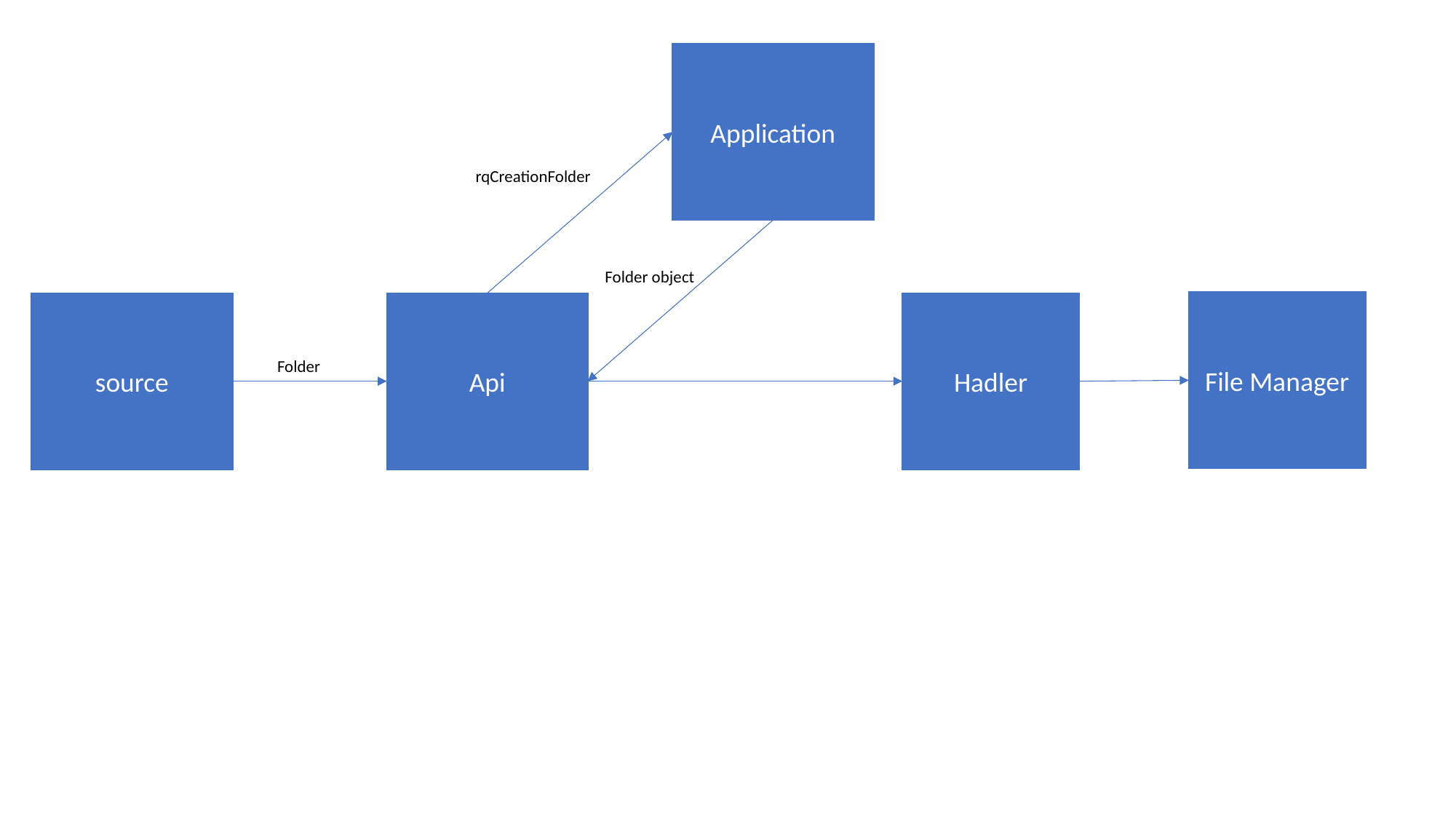

Application
rqCreationFolder
Folder object
File Manager
source
Api
Hadler
Folder